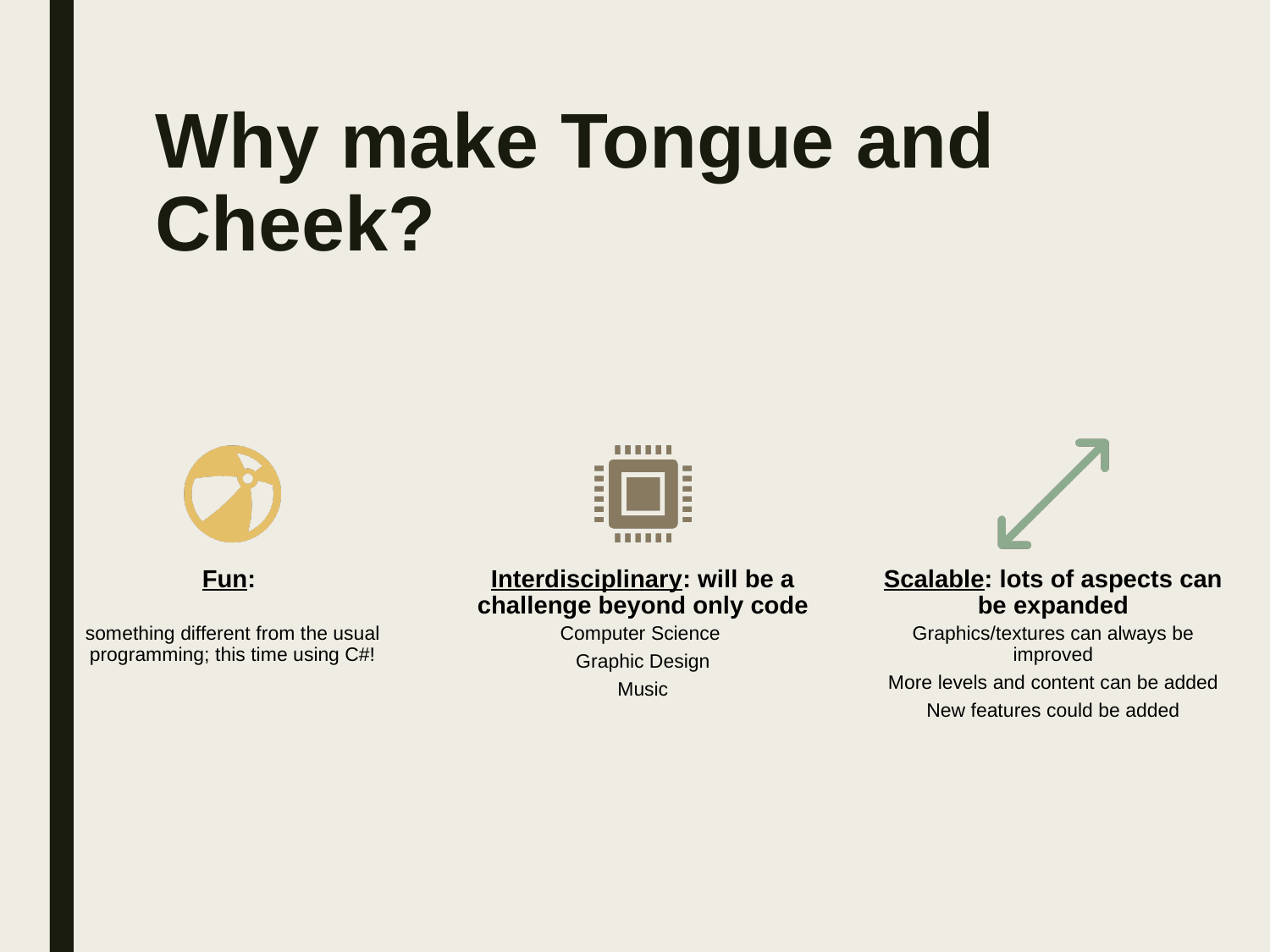

# Why make Tongue and Cheek?
Fun:
something different from the usual programming; this time using C#!
Interdisciplinary: will be a challenge beyond only code
Computer Science
Graphic Design
Music
Scalable: lots of aspects can be expanded
Graphics/textures can always be improved
More levels and content can be added
New features could be added